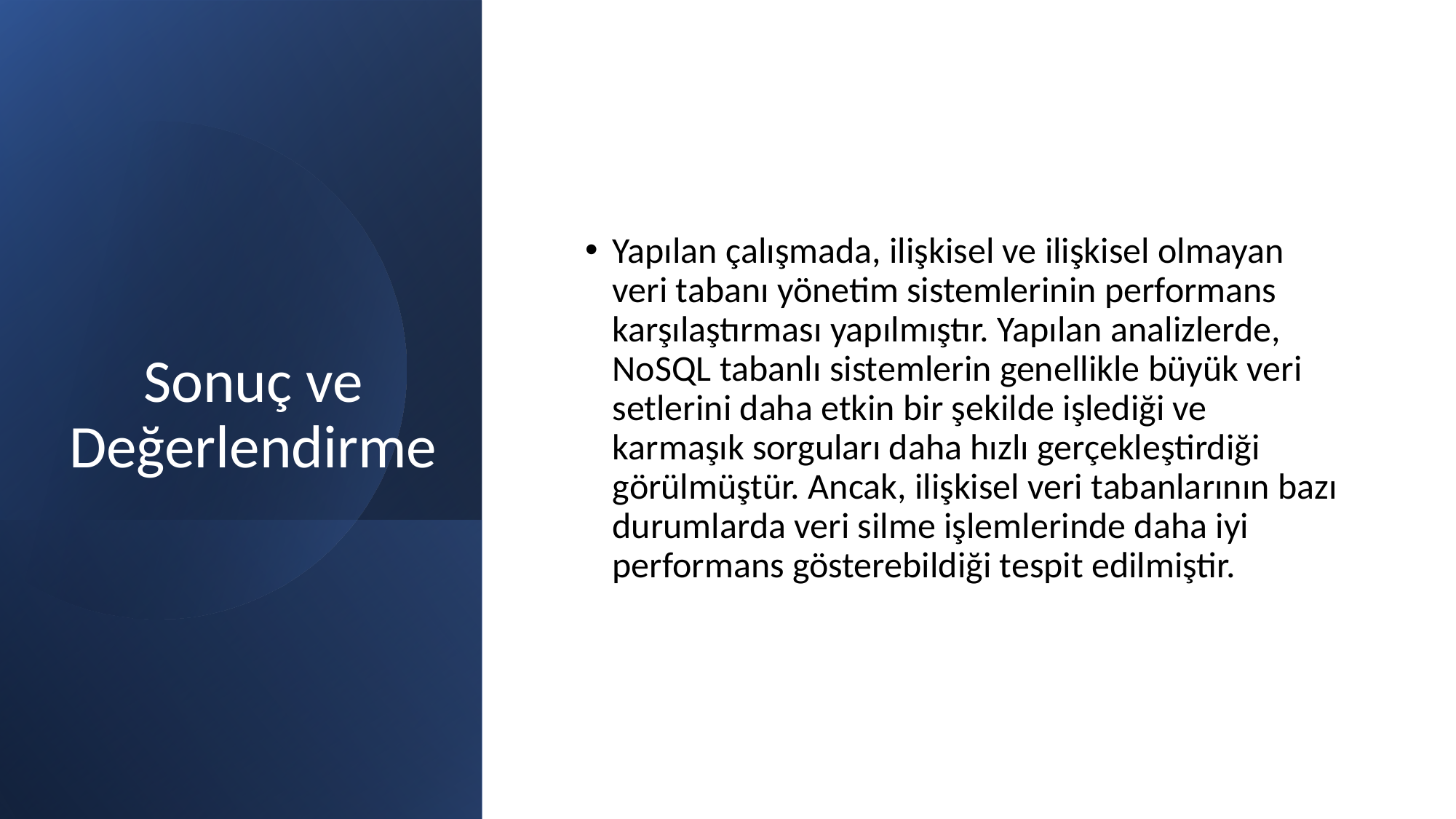

# Sonuç ve Değerlendirme
Yapılan çalışmada, ilişkisel ve ilişkisel olmayan veri tabanı yönetim sistemlerinin performans karşılaştırması yapılmıştır. Yapılan analizlerde, NoSQL tabanlı sistemlerin genellikle büyük veri setlerini daha etkin bir şekilde işlediği ve karmaşık sorguları daha hızlı gerçekleştirdiği görülmüştür. Ancak, ilişkisel veri tabanlarının bazı durumlarda veri silme işlemlerinde daha iyi performans gösterebildiği tespit edilmiştir.